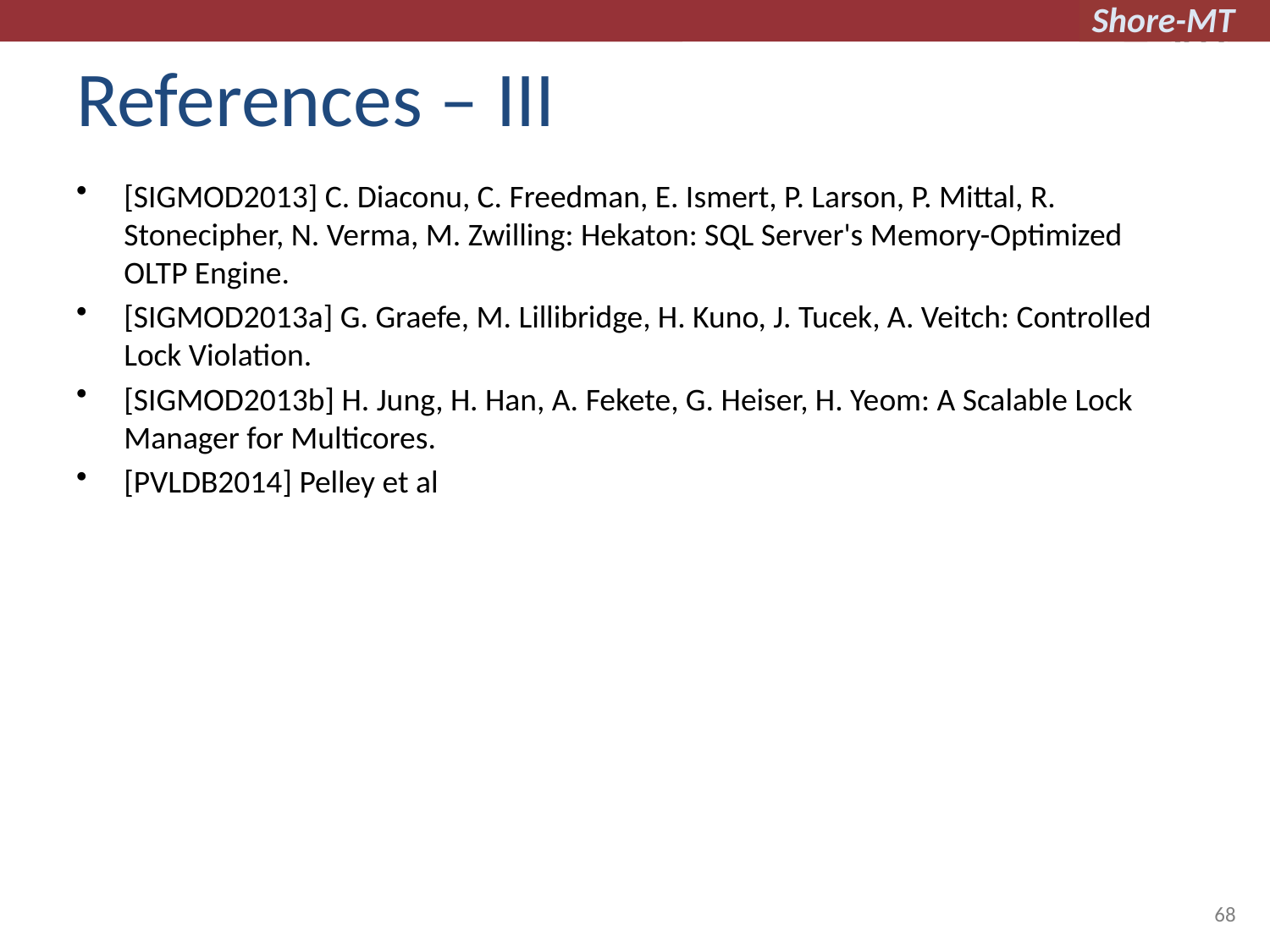

# References – III
[SIGMOD2013] C. Diaconu, C. Freedman, E. Ismert, P. Larson, P. Mittal, R. Stonecipher, N. Verma, M. Zwilling: Hekaton: SQL Server's Memory-Optimized OLTP Engine.
[SIGMOD2013a] G. Graefe, M. Lillibridge, H. Kuno, J. Tucek, A. Veitch: Controlled Lock Violation.
[SIGMOD2013b] H. Jung, H. Han, A. Fekete, G. Heiser, H. Yeom: A Scalable Lock Manager for Multicores.
[PVLDB2014] Pelley et al

68